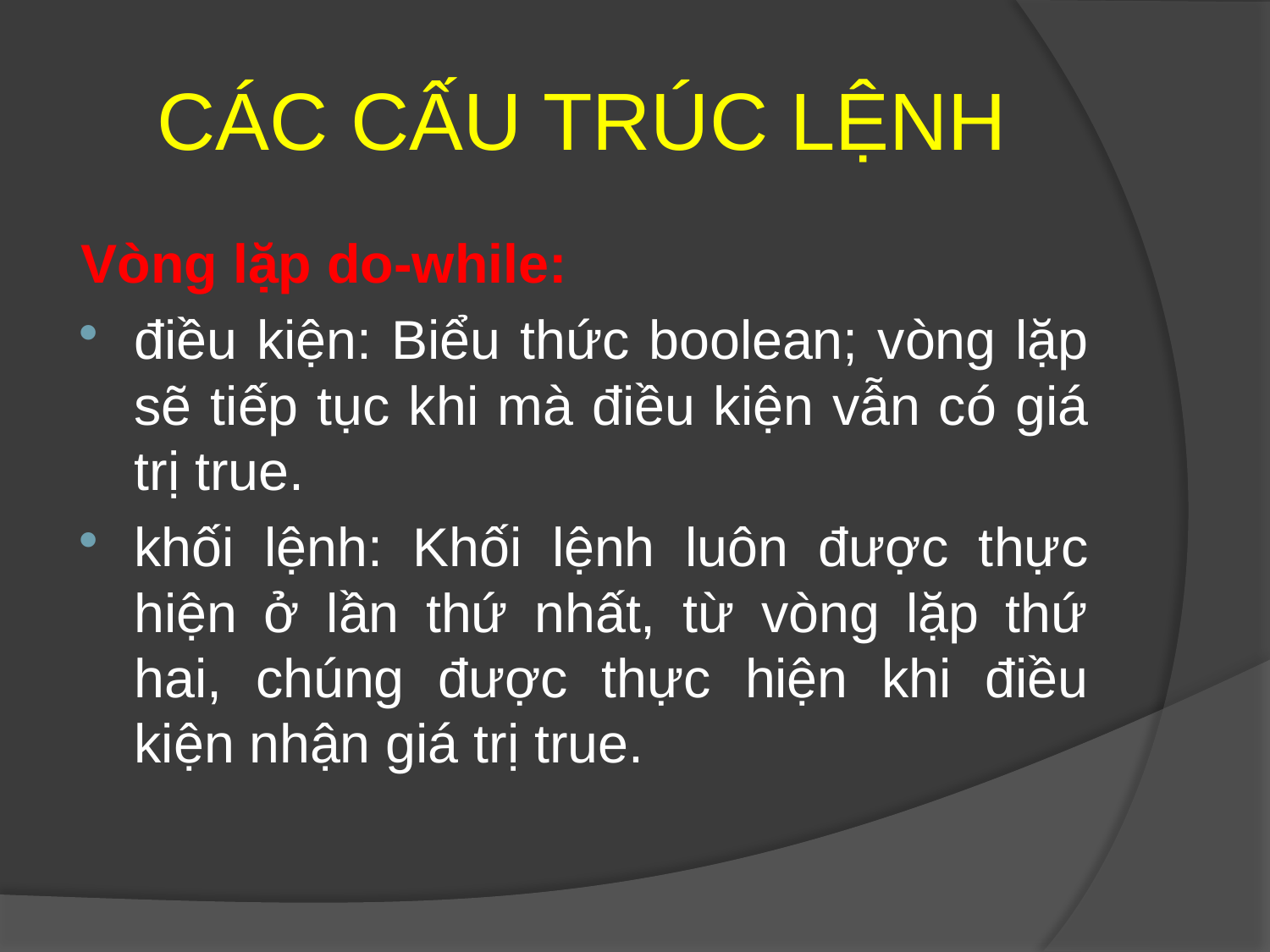

# CÁC CẤU TRÚC LỆNH
Vòng lặp do-while:
điều kiện: Biểu thức boolean; vòng lặp sẽ tiếp tục khi mà điều kiện vẫn có giá trị true.
khối lệnh: Khối lệnh luôn được thực hiện ở lần thứ nhất, từ vòng lặp thứ hai, chúng được thực hiện khi điều kiện nhận giá trị true.